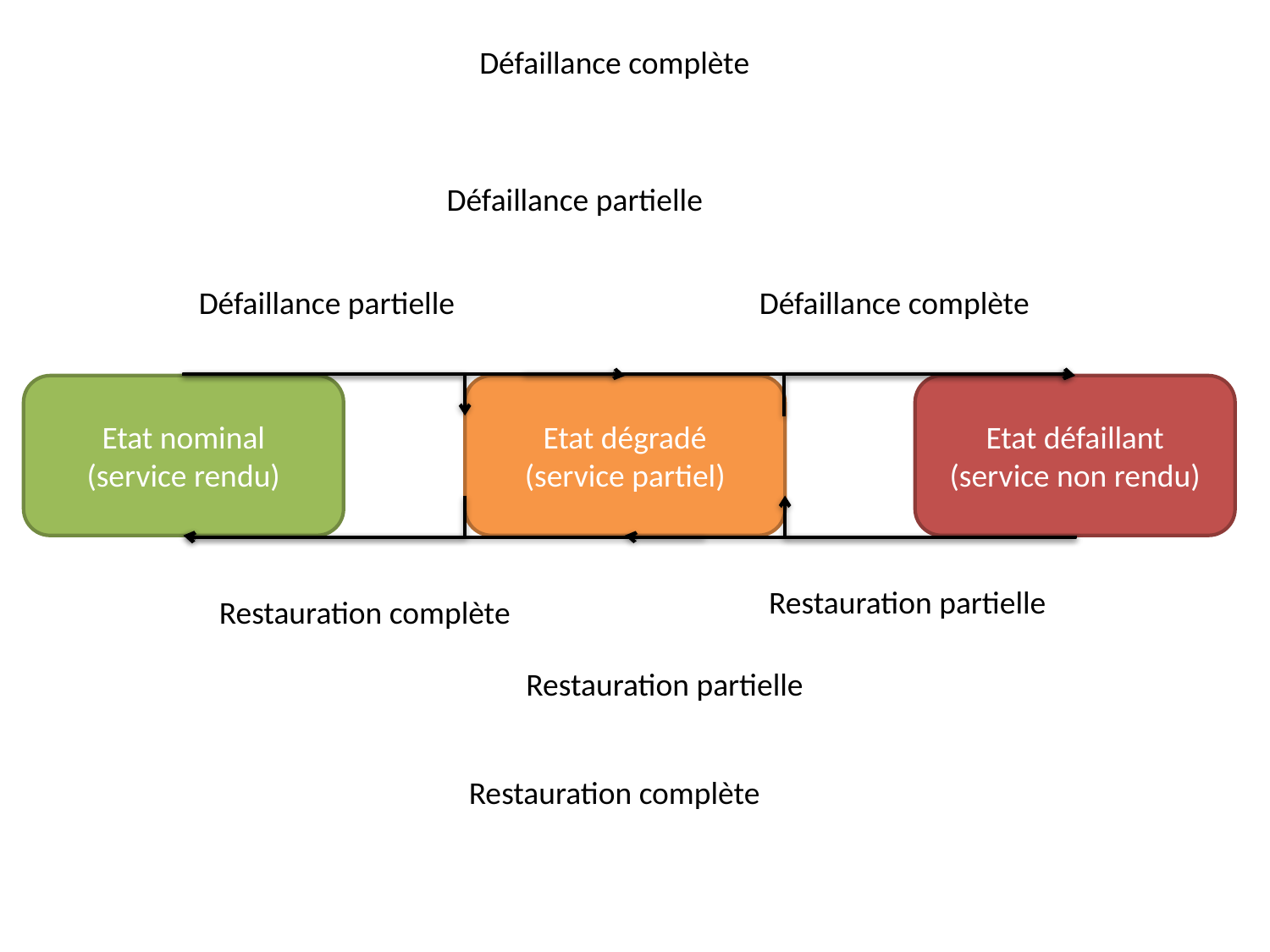

Défaillance complète
Défaillance partielle
Défaillance partielle
Défaillance complète
Etat nominal
(service rendu)
Etat dégradé
(service partiel)
Etat défaillant
(service non rendu)
Restauration partielle
Restauration complète
Restauration partielle
Restauration complète